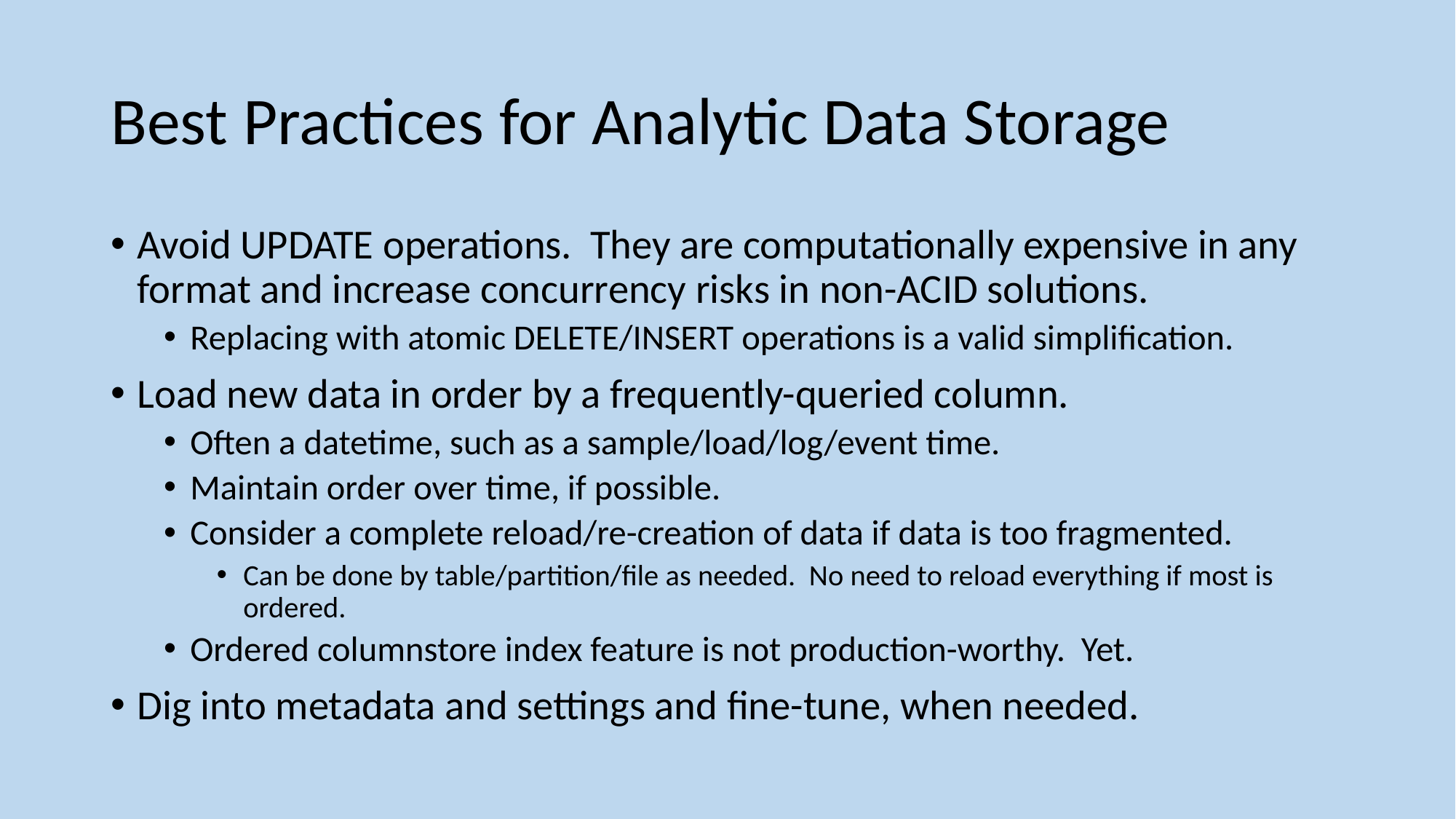

# Best Practices for Analytic Data Storage
Avoid UPDATE operations.  They are computationally expensive in any format and increase concurrency risks in non-ACID solutions.
Replacing with atomic DELETE/INSERT operations is a valid simplification.
Load new data in order by a frequently-queried column.
Often a datetime, such as a sample/load/log/event time.
Maintain order over time, if possible.
Consider a complete reload/re-creation of data if data is too fragmented.
Can be done by table/partition/file as needed.  No need to reload everything if most is ordered.
Ordered columnstore index feature is not production-worthy.  Yet.
Dig into metadata and settings and fine-tune, when needed.